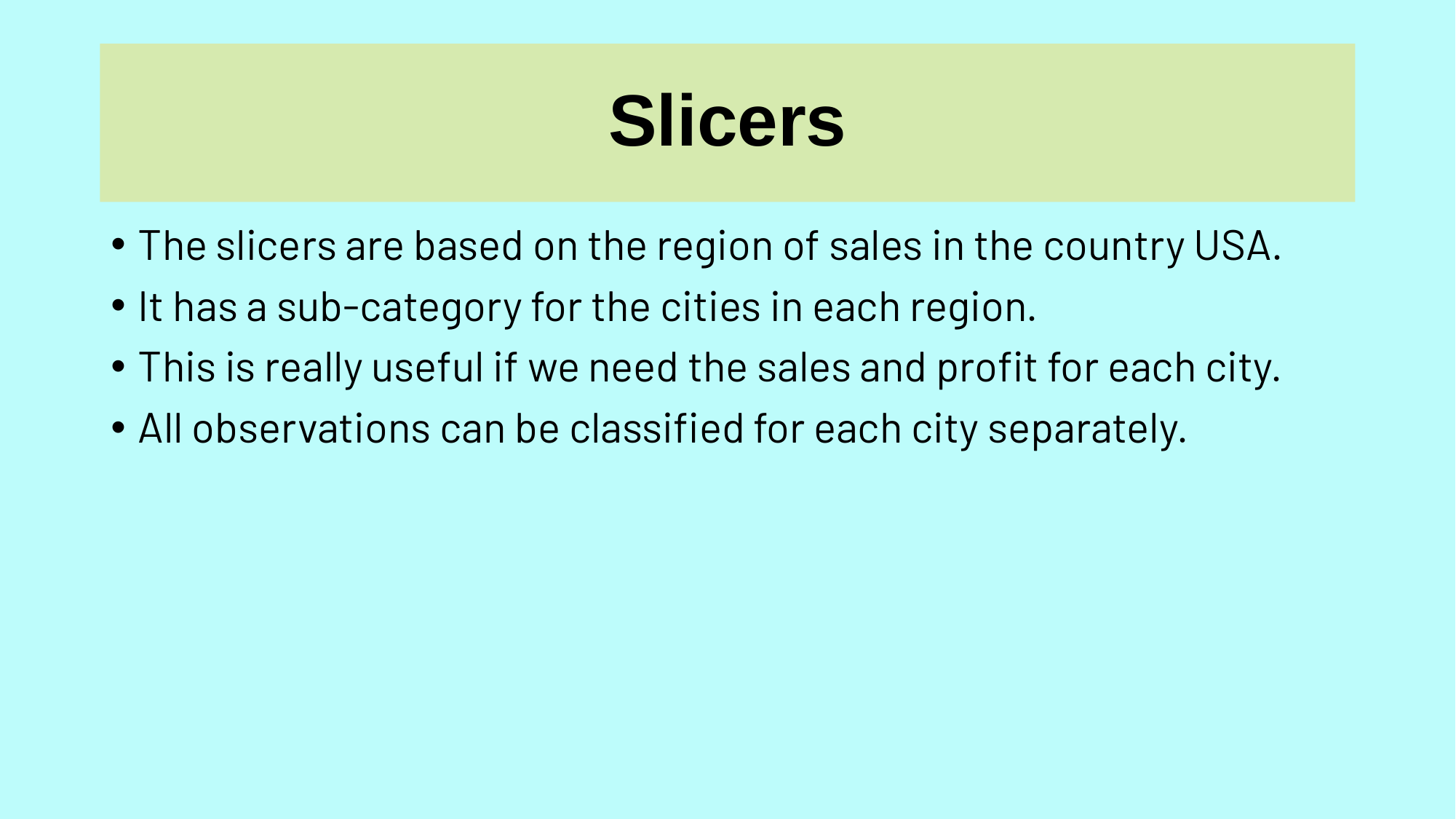

# Slicers
The slicers are based on the region of sales in the country USA.
It has a sub-category for the cities in each region.
This is really useful if we need the sales and profit for each city.
All observations can be classified for each city separately.